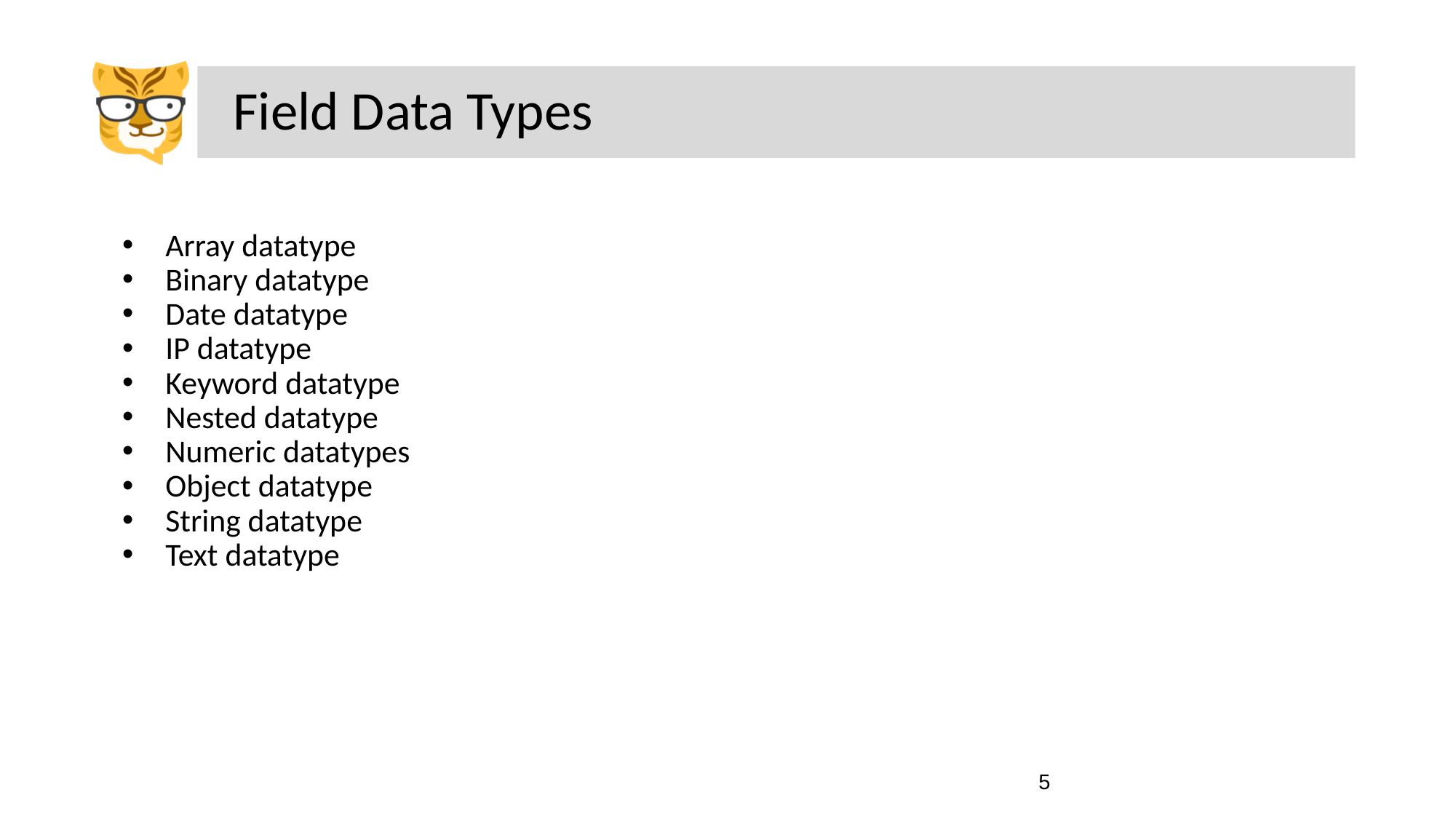

# Field Data Types

Array datatype
Binary datatype
Date datatype
IP datatype
Keyword datatype
Nested datatype
Numeric datatypes
Object datatype
String datatype
Text datatype

5